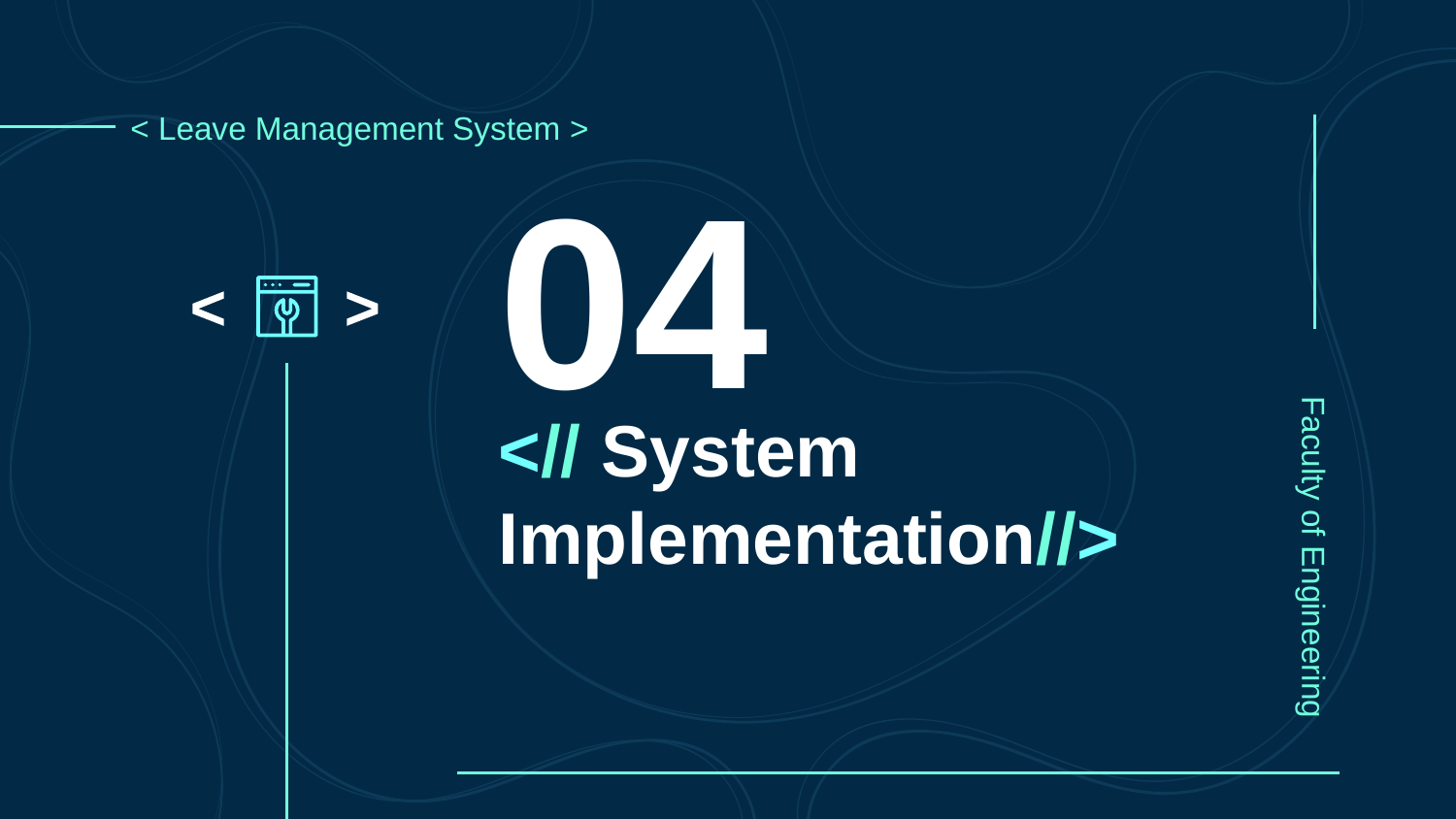

< Leave Management System >
04

<
<
# <// System Implementation//>
Faculty of Engineering